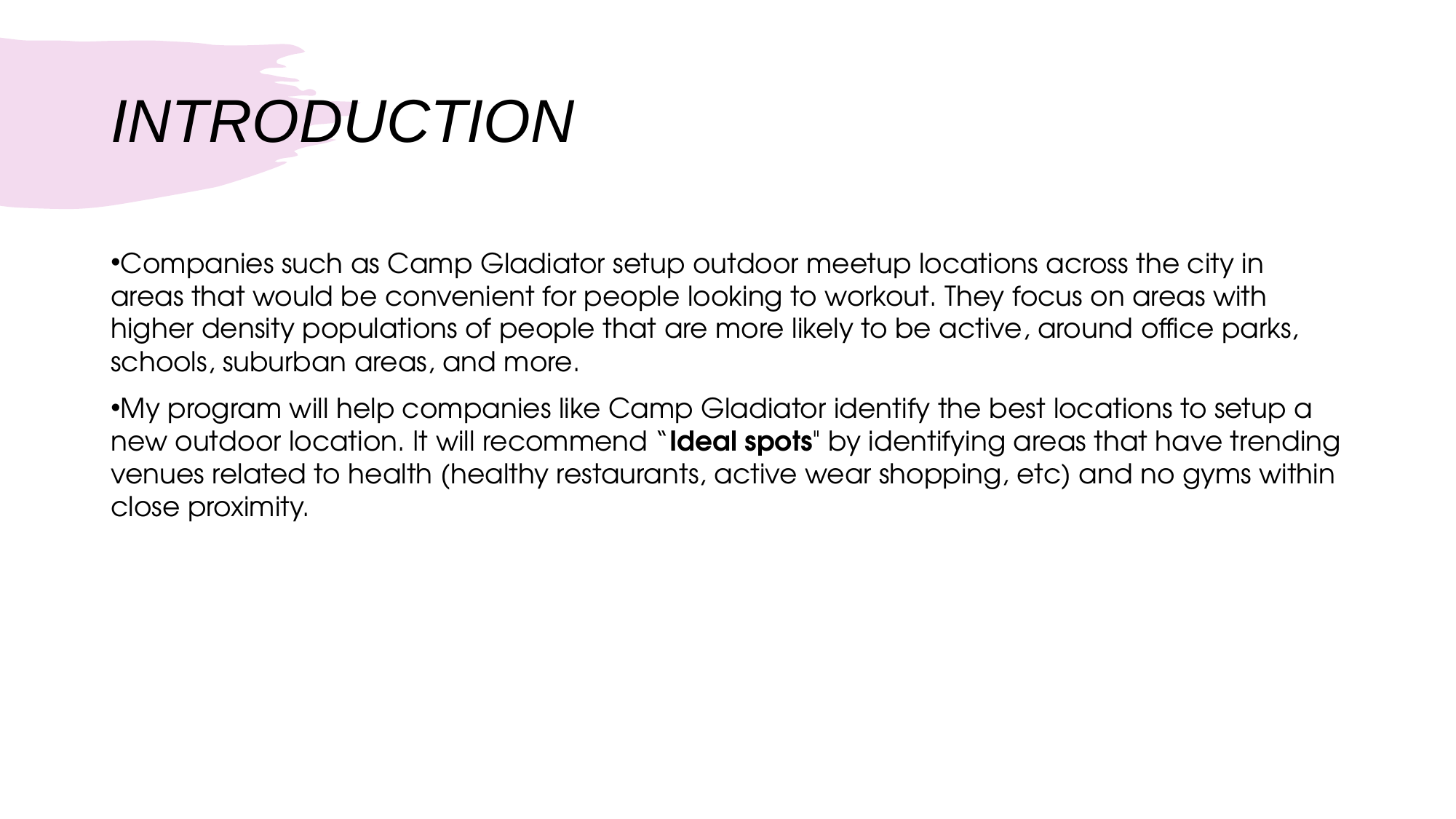

# INTRODUCTION
Companies such as Camp Gladiator setup outdoor meetup locations across the city in areas that would be convenient for people looking to workout. They focus on areas with higher density populations of people that are more likely to be active, around office parks, schools, suburban areas, and more.
My program will help companies like Camp Gladiator identify the best locations to setup a new outdoor location. It will recommend “Ideal spots" by identifying areas that have trending venues related to health (healthy restaurants, active wear shopping, etc) and no gyms within close proximity.